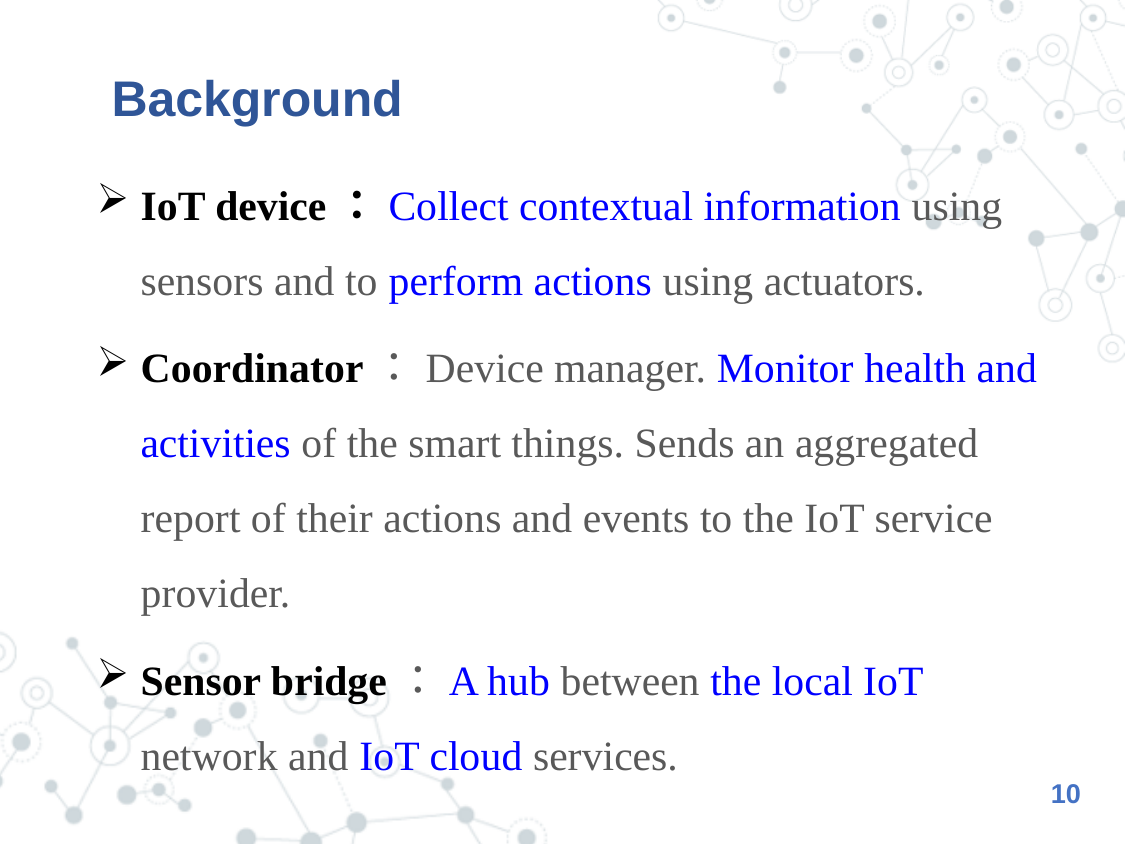

# Background
IoT device：Collect contextual information using sensors and to perform actions using actuators.
Coordinator：Device manager. Monitor health and activities of the smart things. Sends an aggregated report of their actions and events to the IoT service provider.
Sensor bridge：A hub between the local IoT network and IoT cloud services.